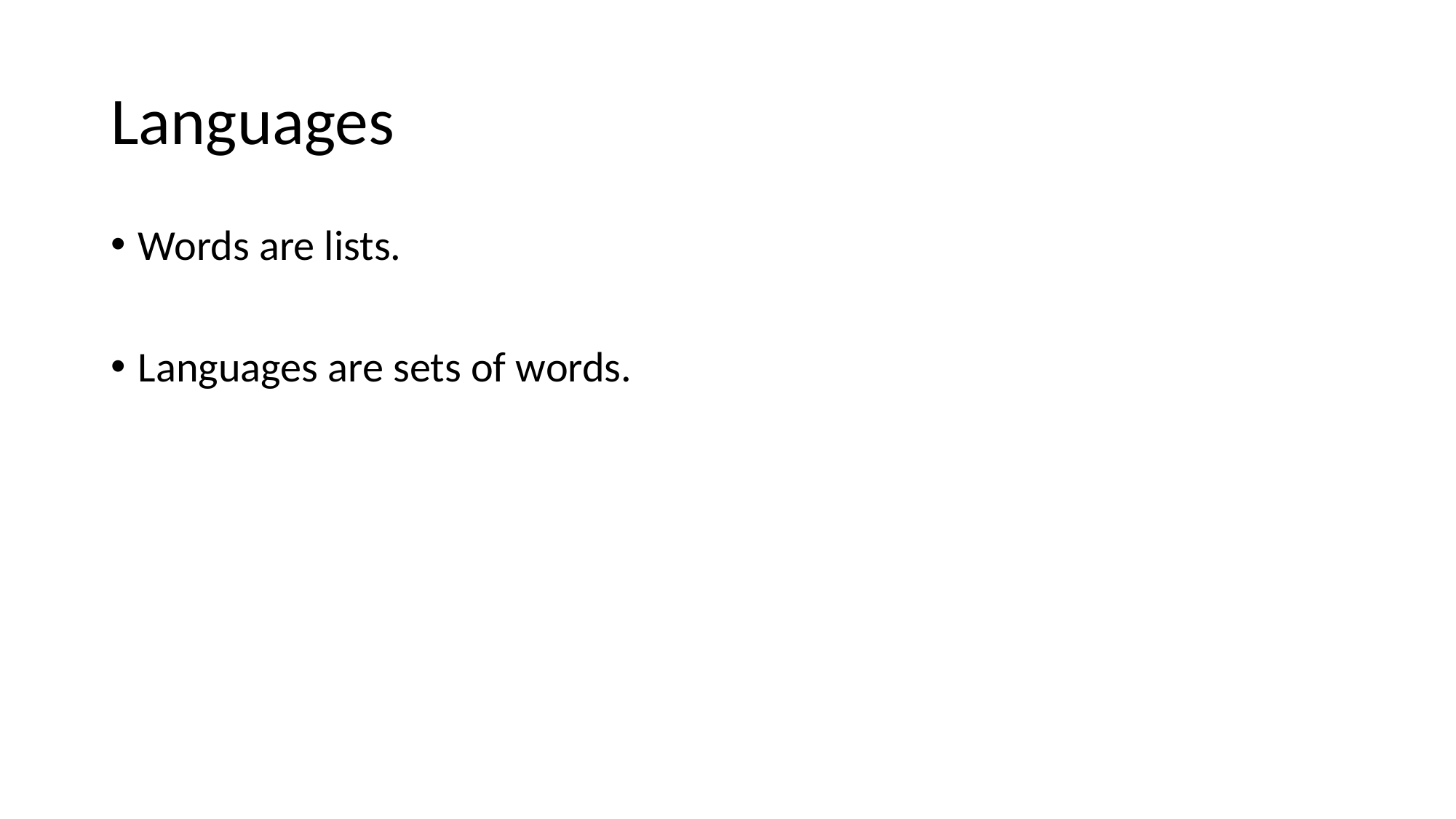

# Languages
Words are lists.

Languages are sets of words.